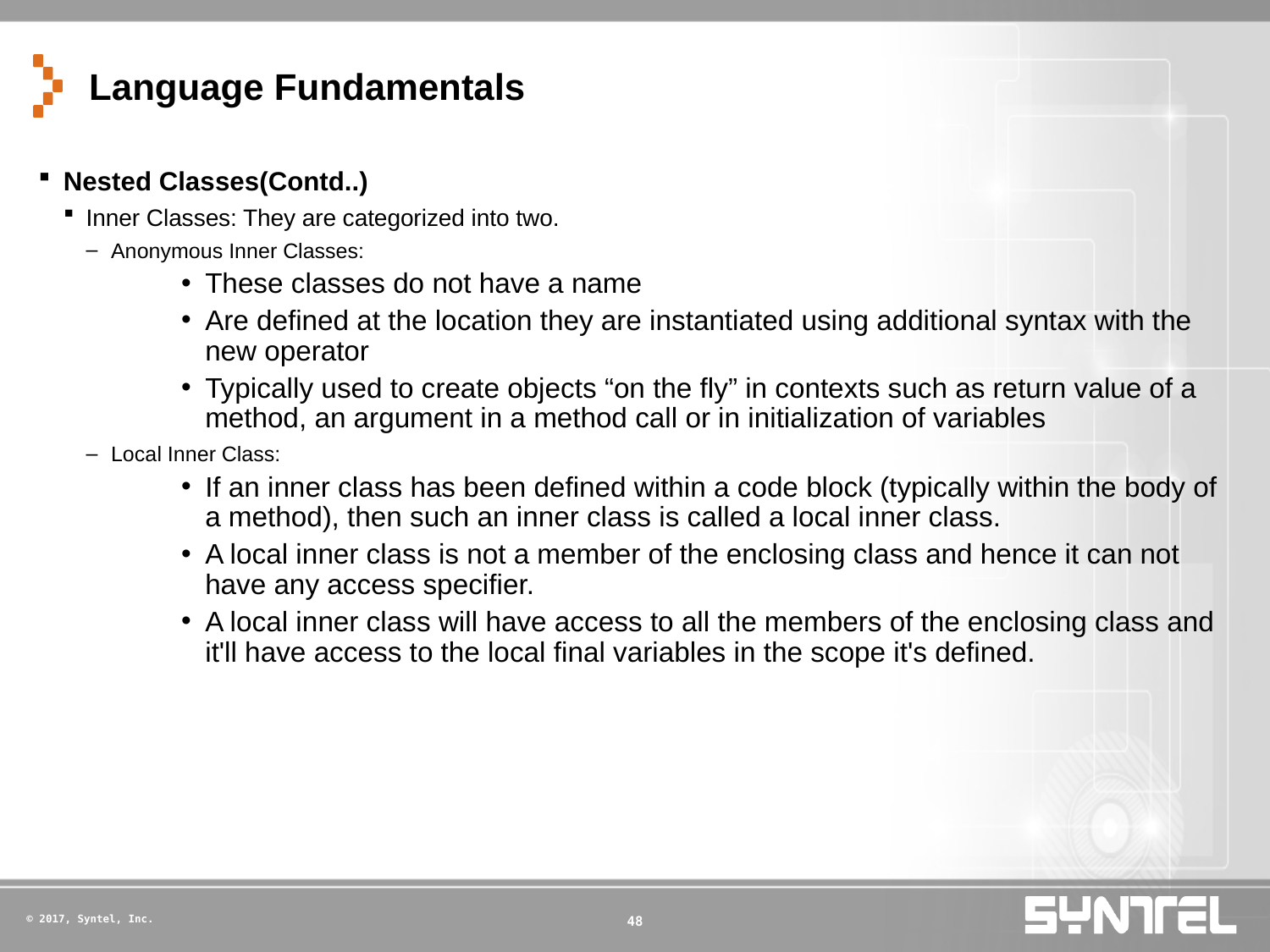

# Language Fundamentals
Nested Classes(Contd..)
Inner Classes: They are categorized into two.
Anonymous Inner Classes:
These classes do not have a name
Are defined at the location they are instantiated using additional syntax with the new operator
Typically used to create objects “on the fly” in contexts such as return value of a method, an argument in a method call or in initialization of variables
Local Inner Class:
If an inner class has been defined within a code block (typically within the body of a method), then such an inner class is called a local inner class.
A local inner class is not a member of the enclosing class and hence it can not have any access specifier.
A local inner class will have access to all the members of the enclosing class and it'll have access to the local final variables in the scope it's defined.